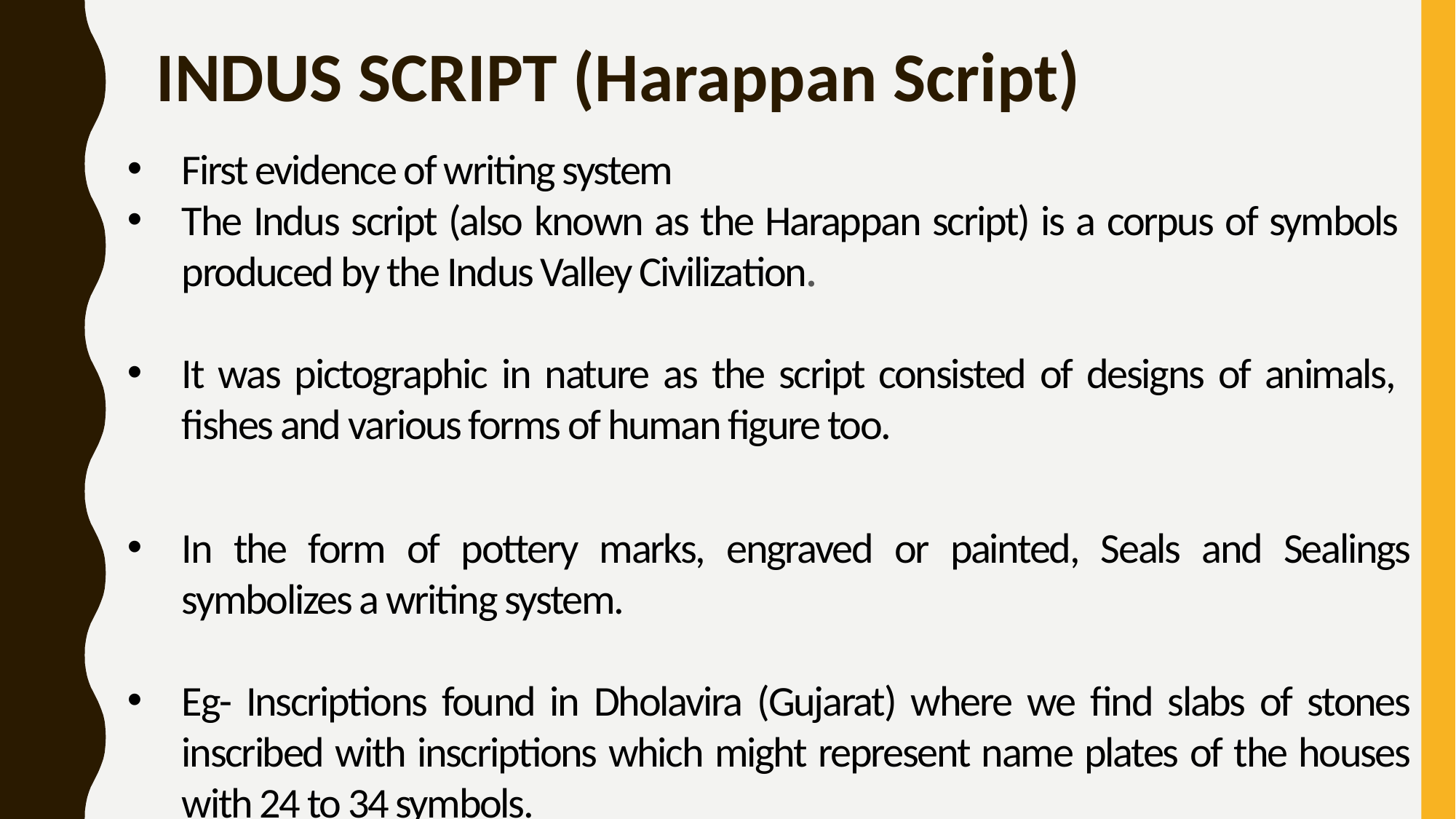

INDUS SCRIPT (Harappan Script)
First evidence of writing system
The Indus script (also known as the Harappan script) is a corpus of symbols  produced by the Indus Valley Civilization.

It was pictographic in nature as the script consisted of designs of animals,  fishes and various forms of human figure too.

In the form of pottery marks, engraved or painted, Seals and Sealings symbolizes a writing system.

Eg- Inscriptions found in Dholavira (Gujarat) where we find slabs of stones inscribed with inscriptions which might represent name plates of the houses with 24 to 34 symbols.